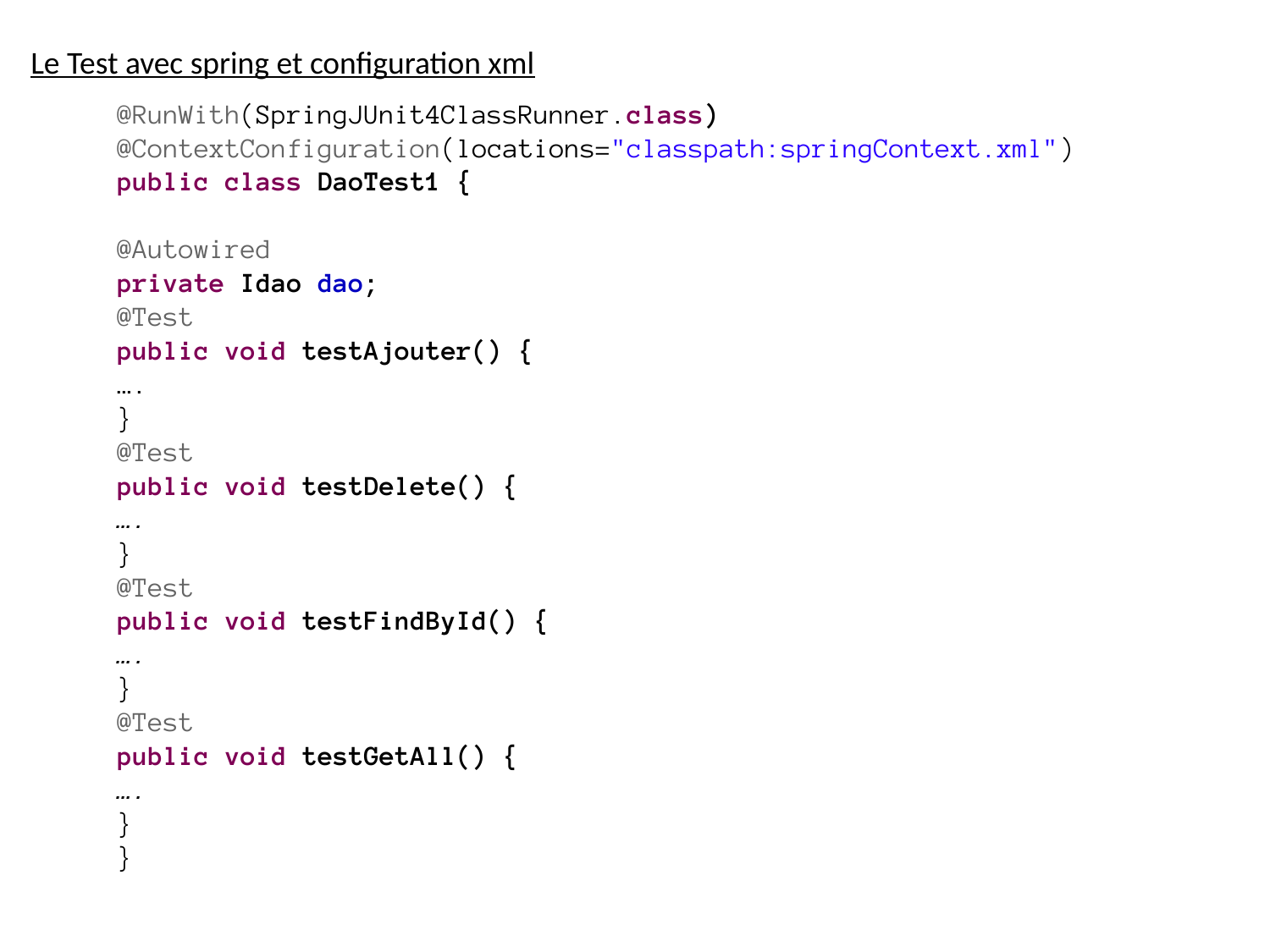

Le Test avec spring et configuration xml
@RunWith(SpringJUnit4ClassRunner.class)
@ContextConfiguration(locations="classpath:springContext.xml")
public class DaoTest1 {

@Autowired
private Idao dao;
@Test
public void testAjouter() {
….
}
@Test
public void testDelete() {
….
}
@Test
public void testFindById() {
….
}
@Test
public void testGetAll() {
….
}
}